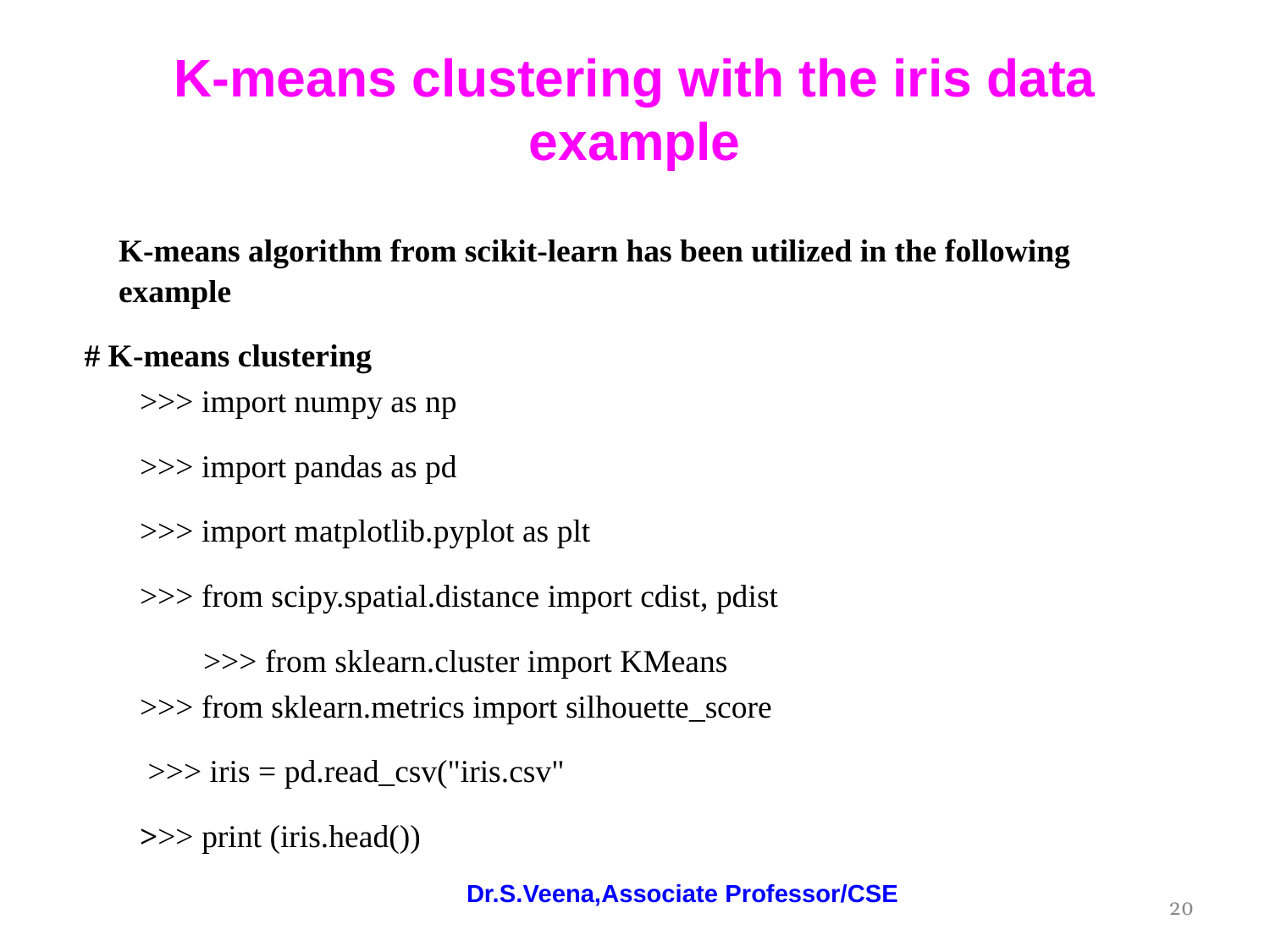

# K-means clustering with the iris data example

K-means algorithm from scikit-learn has been utilized in the following example
 # K-means clustering
>>> import numpy as np
>>> import pandas as pd
>>> import matplotlib.pyplot as plt
>>> from scipy.spatial.distance import cdist, pdist
 	>>> from sklearn.cluster import KMeans
>>> from sklearn.metrics import silhouette_score
 >>> iris = pd.read_csv("iris.csv"
>>> print (iris.head())

Dr.S.Veena,Associate Professor/CSE

20